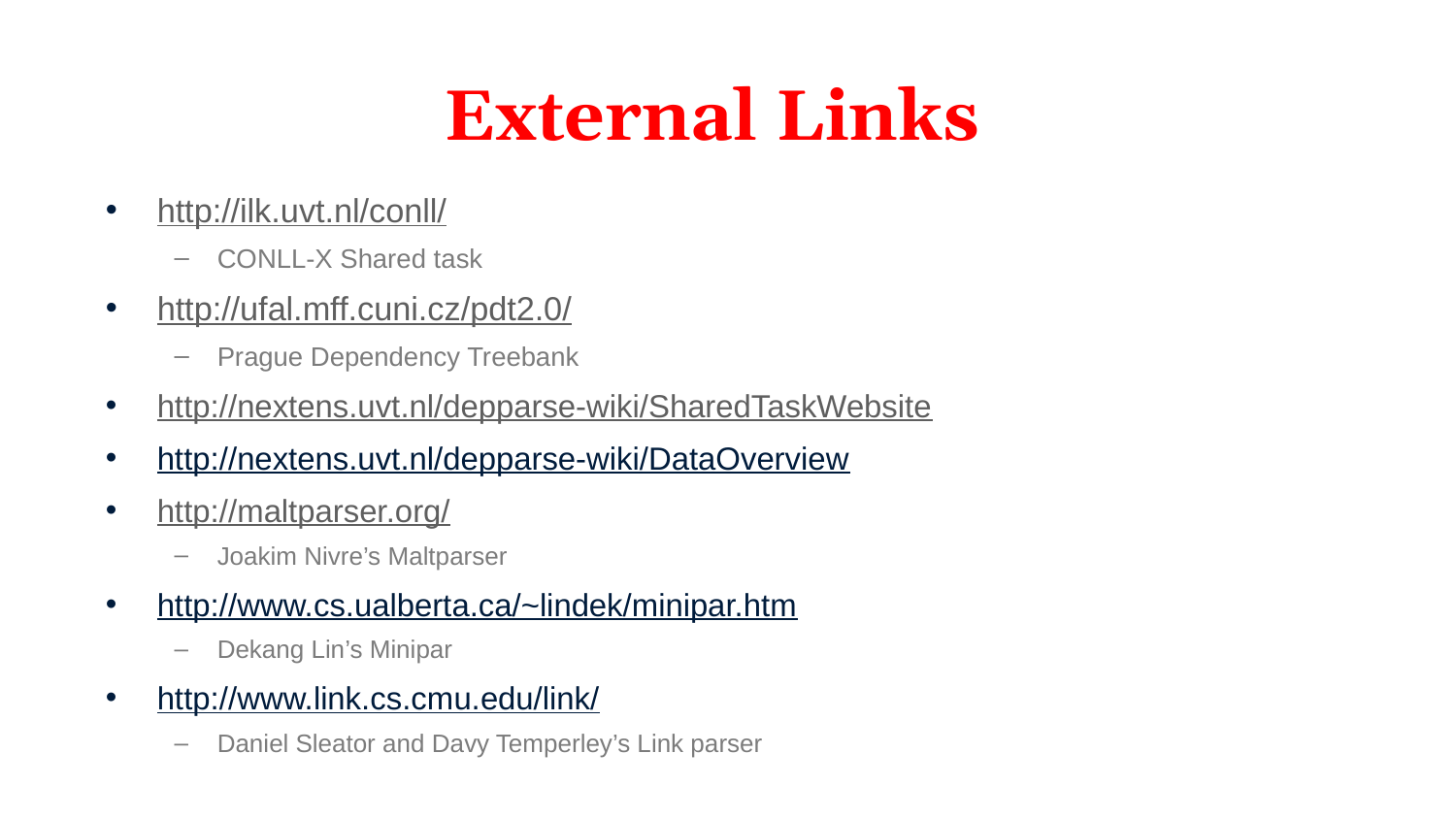

# External Links
http://ilk.uvt.nl/conll/
CONLL-X Shared task
http://ufal.mff.cuni.cz/pdt2.0/
Prague Dependency Treebank
http://nextens.uvt.nl/depparse-wiki/SharedTaskWebsite
http://nextens.uvt.nl/depparse-wiki/DataOverview
http://maltparser.org/
Joakim Nivre’s Maltparser
http://www.cs.ualberta.ca/~lindek/minipar.htm
Dekang Lin’s Minipar
http://www.link.cs.cmu.edu/link/
Daniel Sleator and Davy Temperley’s Link parser